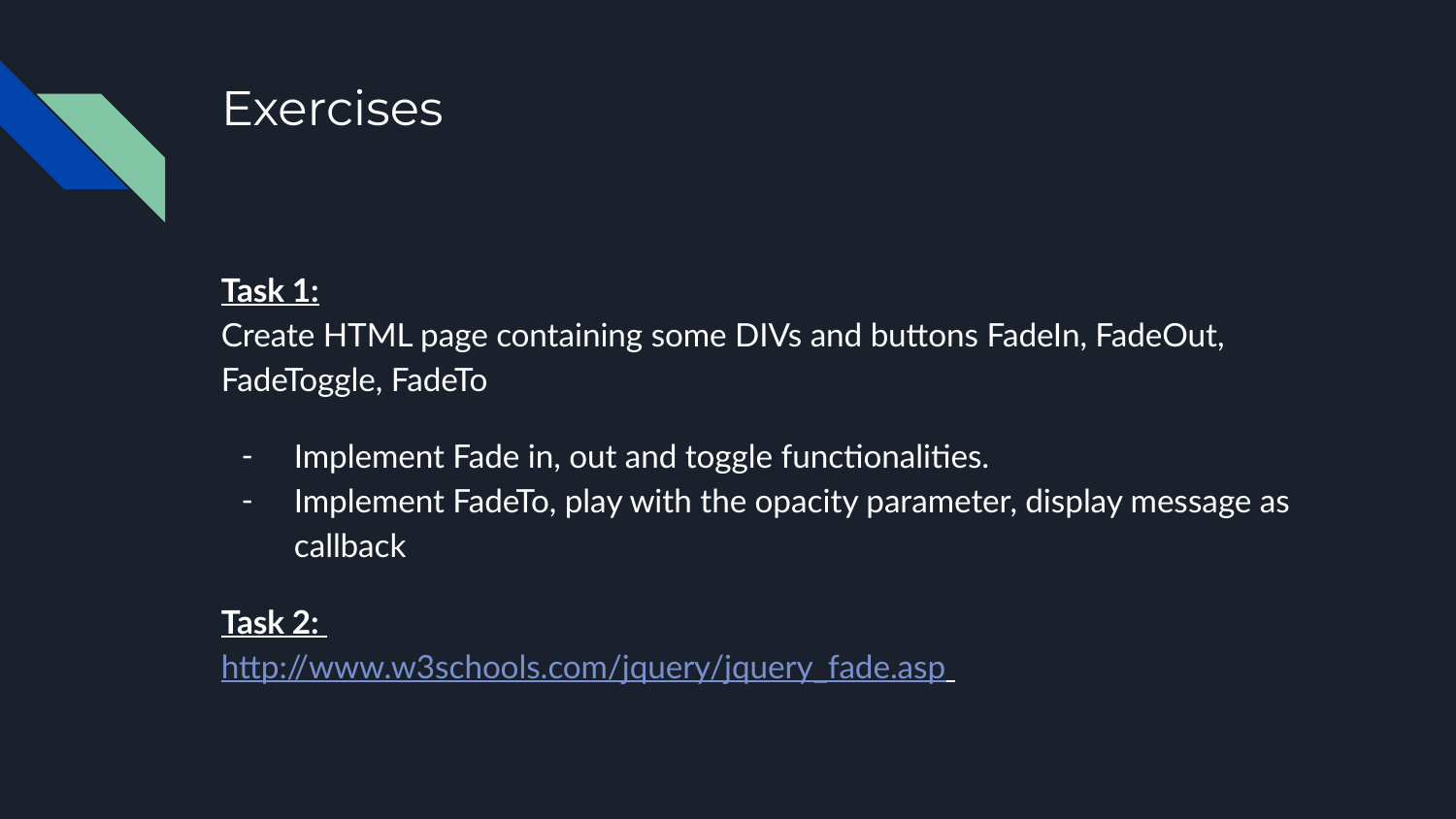

# Exercises
Task 1:
Create HTML page containing some DIVs and buttons FadeIn, FadeOut, FadeToggle, FadeTo
Implement Fade in, out and toggle functionalities.
Implement FadeTo, play with the opacity parameter, display message as callback
Task 2:
http://www.w3schools.com/jquery/jquery_fade.asp